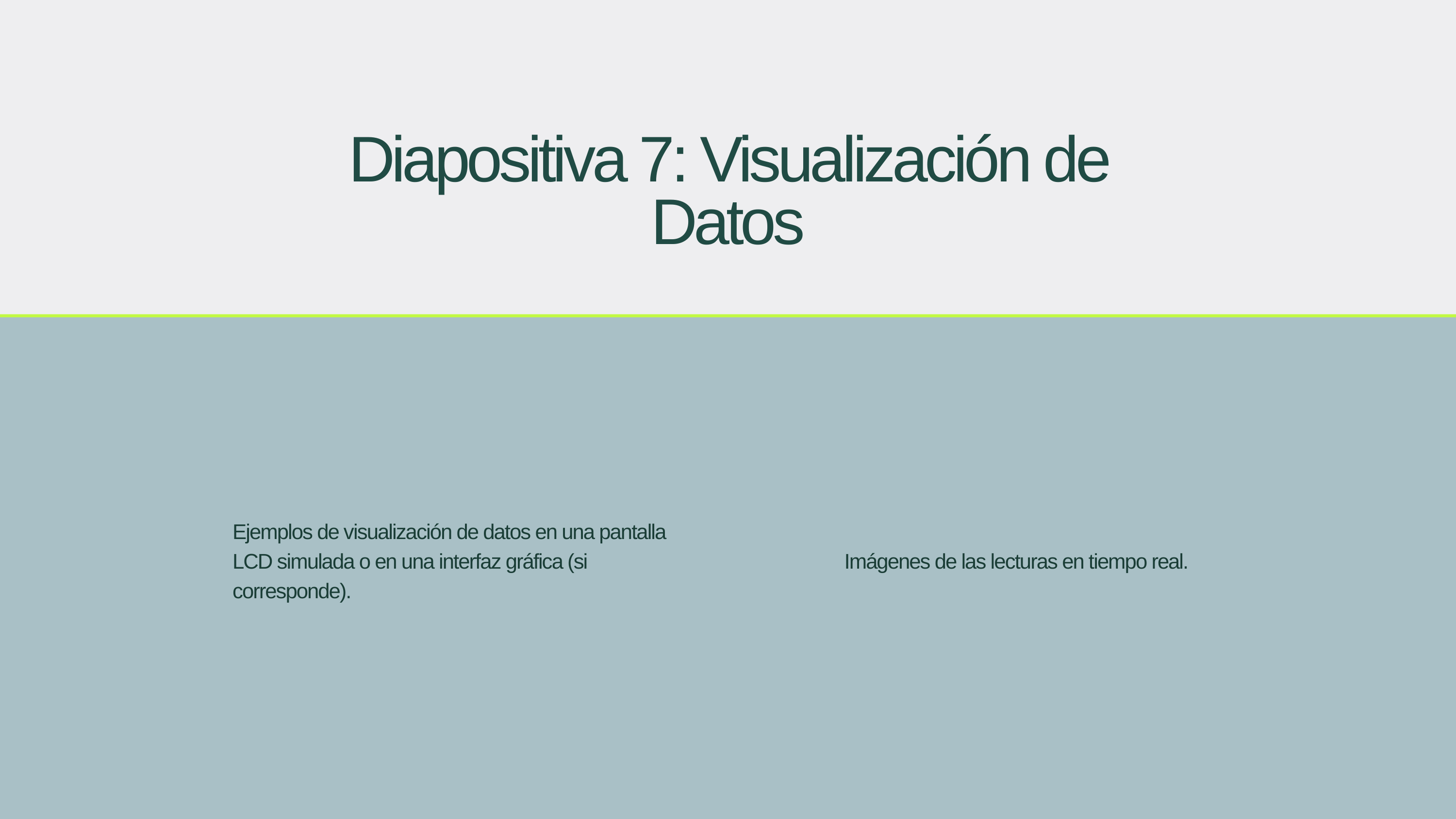

Diapositiva 7: Visualización de Datos

Ejemplos de visualización de datos en una pantalla LCD simulada o en una interfaz gráfica (si corresponde).
Imágenes de las lecturas en tiempo real.